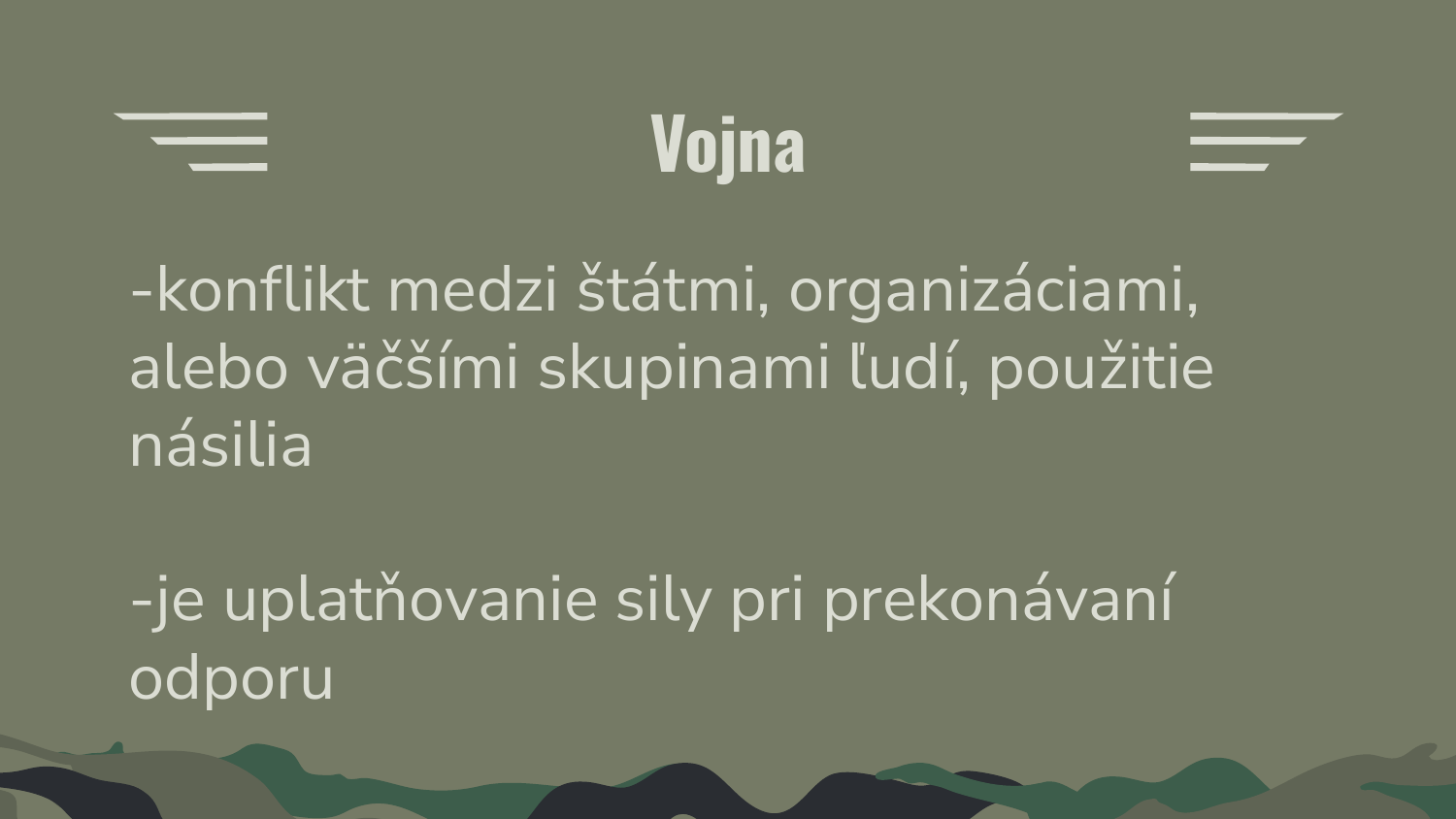

# Vojna

-konflikt medzi štátmi, organizáciami, alebo väčšími skupinami ľudí, použitie násilia

-je uplatňovanie sily pri prekonávaní odporu